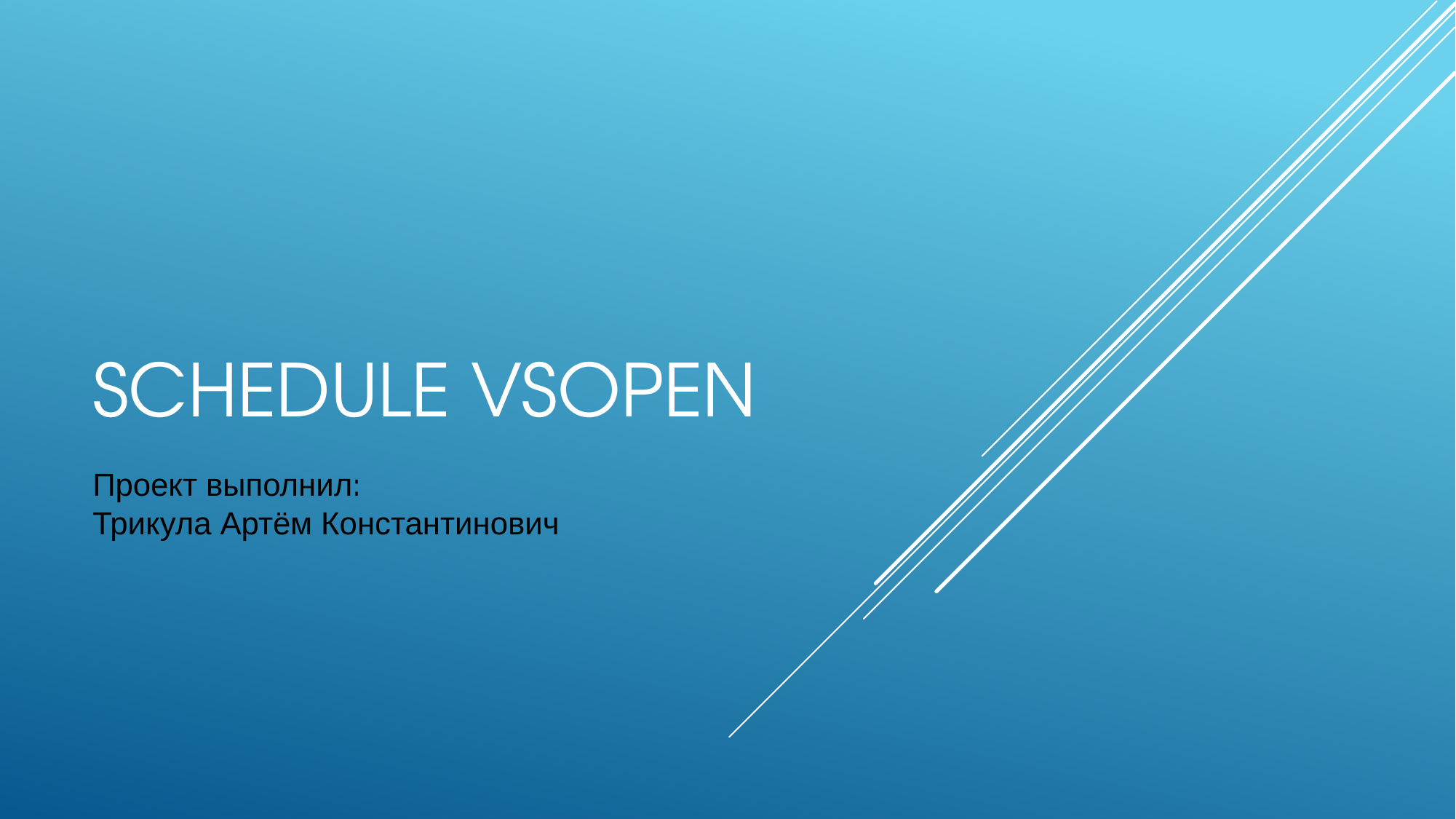

# Schedule vsopen
Проект выполнил:
Трикула Артём Константинович